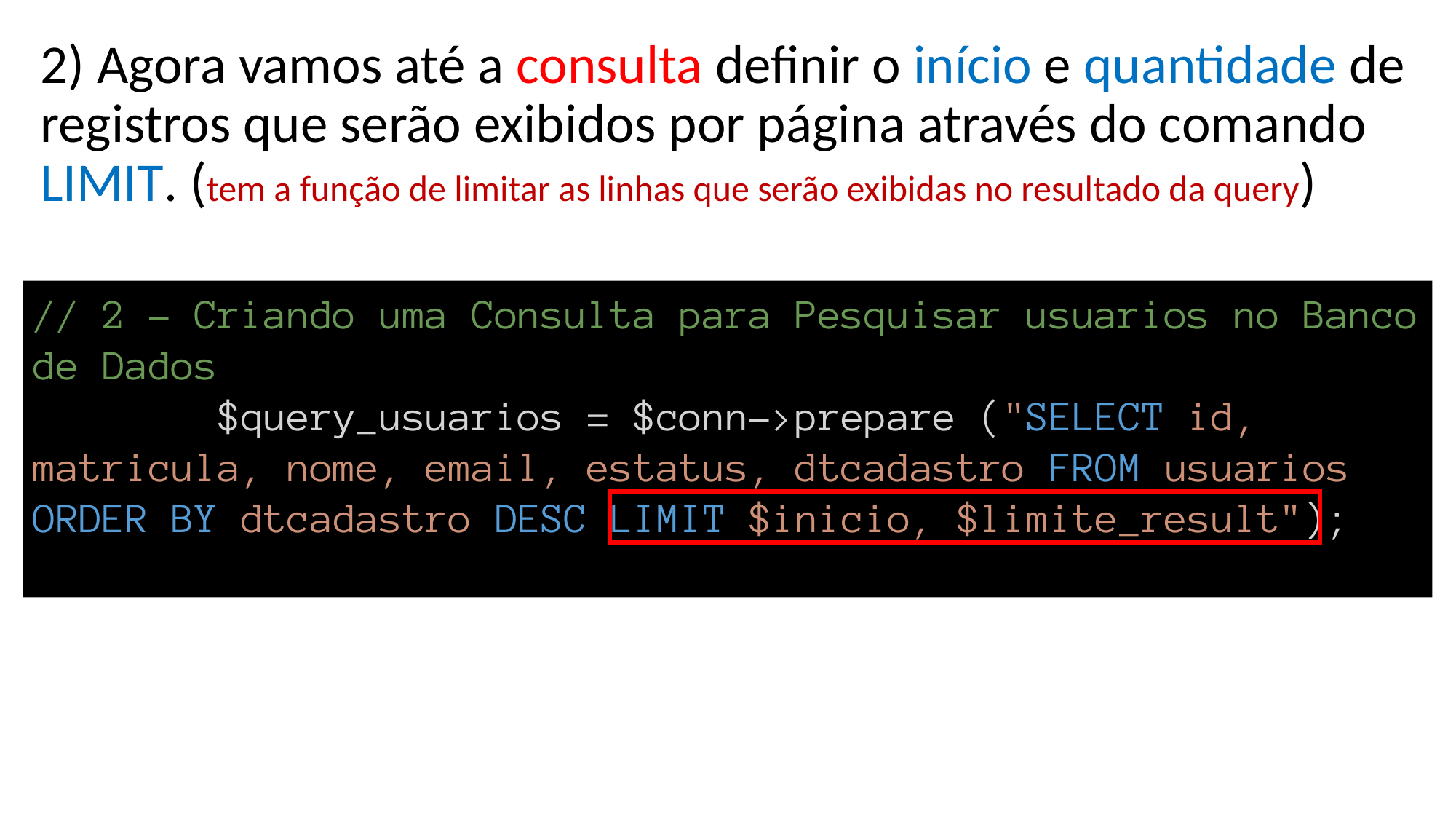

# 2) Agora vamos até a consulta definir o início e quantidade de registros que serão exibidos por página através do comando LIMIT. (tem a função de limitar as linhas que serão exibidas no resultado da query)
// 2 - Criando uma Consulta para Pesquisar usuarios no Banco de Dados
        $query_usuarios = $conn->prepare ("SELECT id, matricula, nome, email, estatus, dtcadastro FROM usuarios ORDER BY dtcadastro DESC LIMIT $inicio, $limite_result");